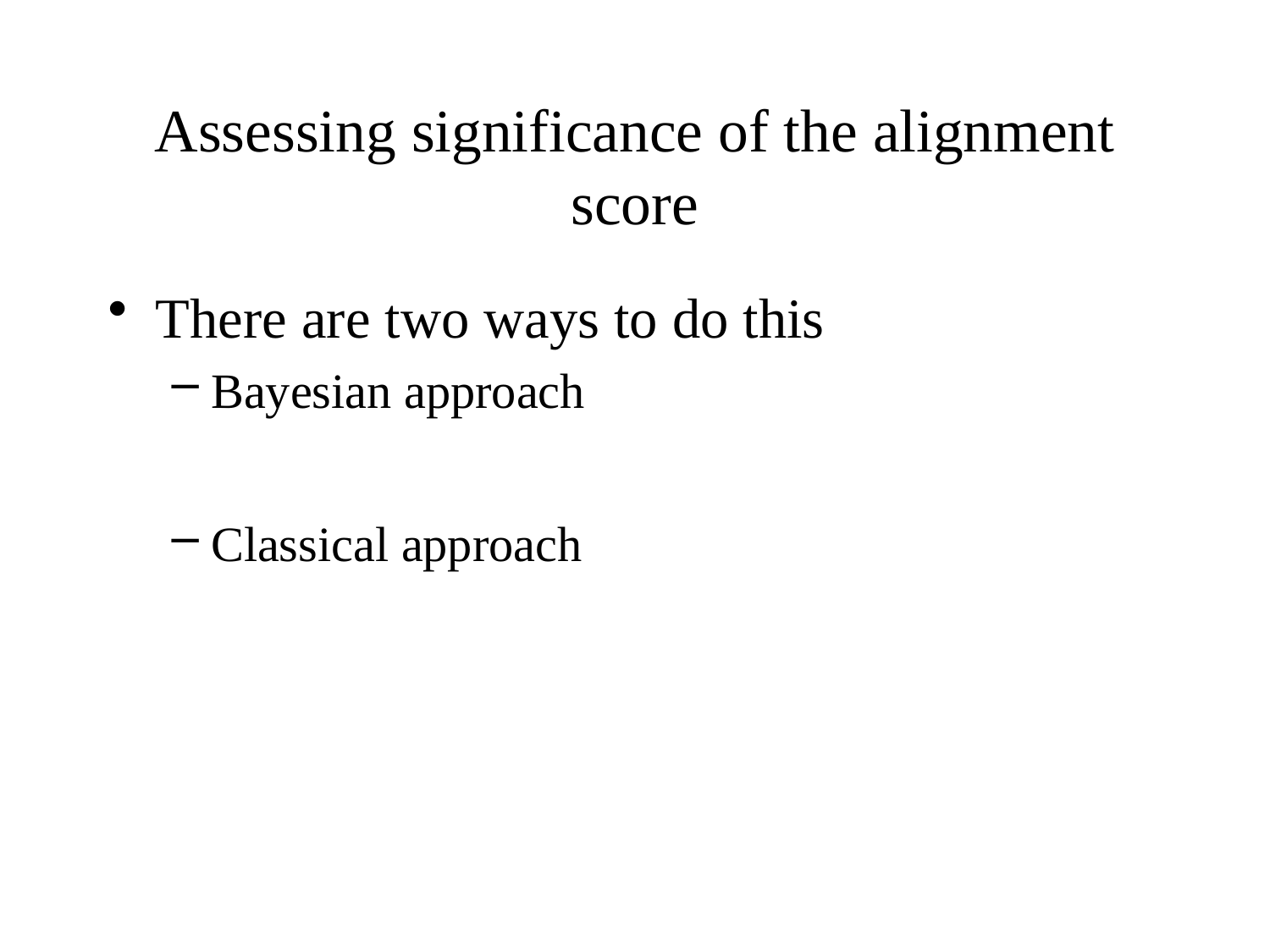

# Assessing significance of the alignment score
There are two ways to do this
Bayesian approach

Classical approach